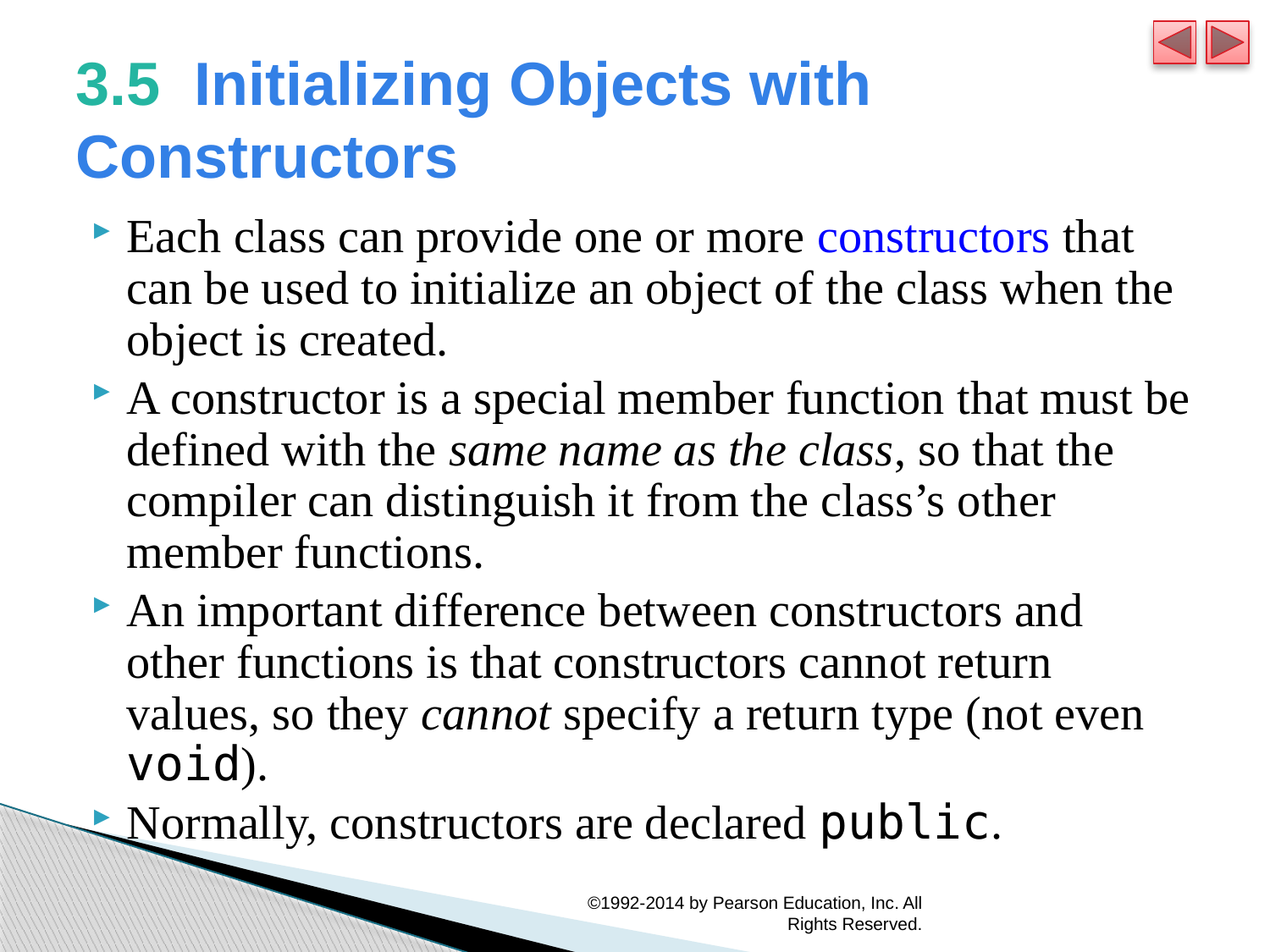

# 3.5  Initializing Objects with Constructors
Each class can provide one or more constructors that can be used to initialize an object of the class when the object is created.
A constructor is a special member function that must be defined with the same name as the class, so that the compiler can distinguish it from the class’s other member functions.
An important difference between constructors and other functions is that constructors cannot return values, so they cannot specify a return type (not even void).
Normally, constructors are declared public.
©1992-2014 by Pearson Education, Inc. All Rights Reserved.